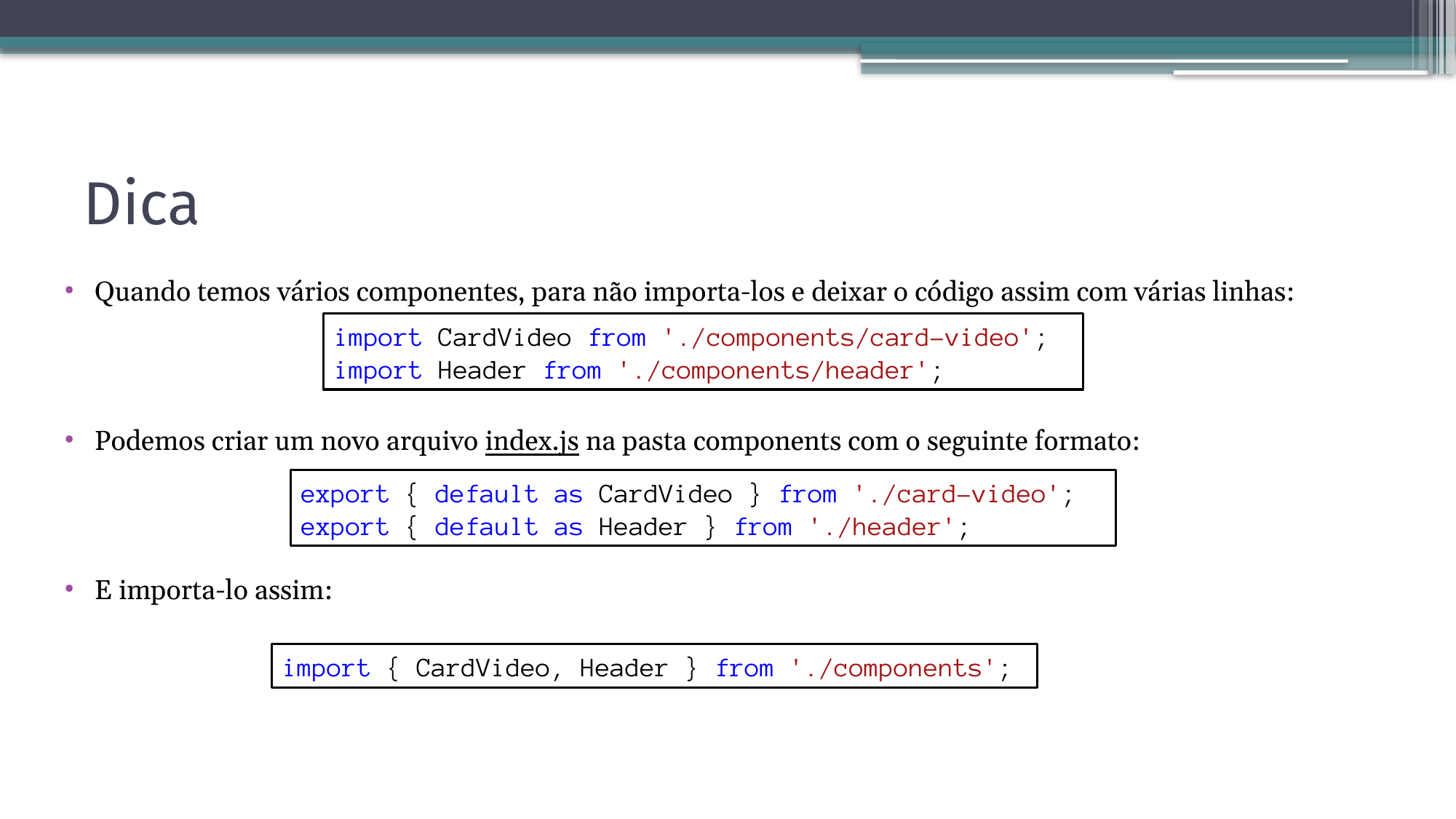

# Dica
Quando temos vários componentes, para não importa-los e deixar o código assim com várias linhas:

Podemos criar um novo arquivo index.js na pasta components com o seguinte formato:

E importa-lo assim:

import CardVideo from './components/card-video';
import Header from './components/header';
export { default as CardVideo } from './card-video';
export { default as Header } from './header';
import { CardVideo, Header } from './components';